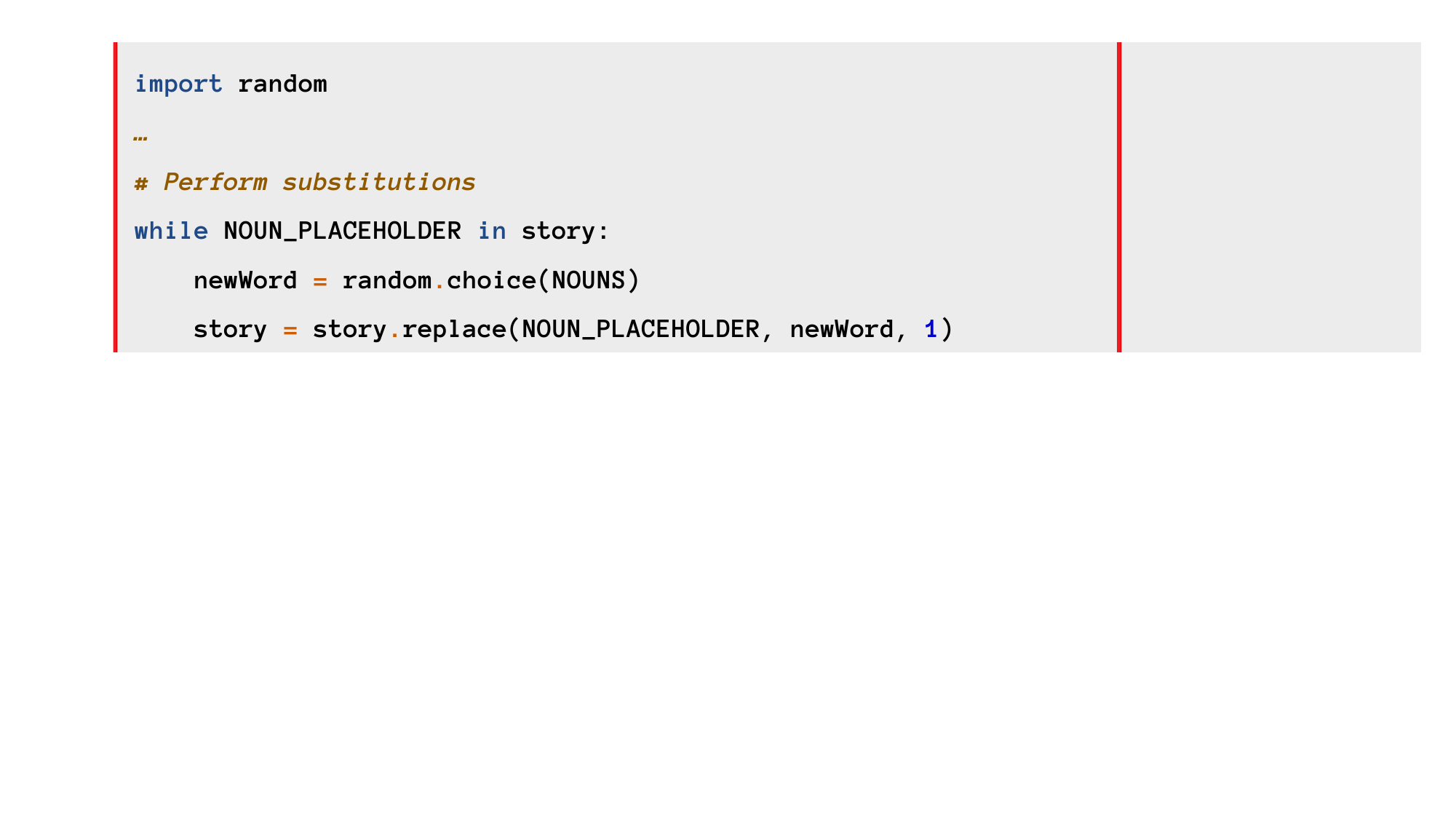

import random
…
# Perform substitutions
while NOUN_PLACEHOLDER in story:
    newWord = random.choice(NOUNS)
    story = story.replace(NOUN_PLACEHOLDER, newWord, 1)